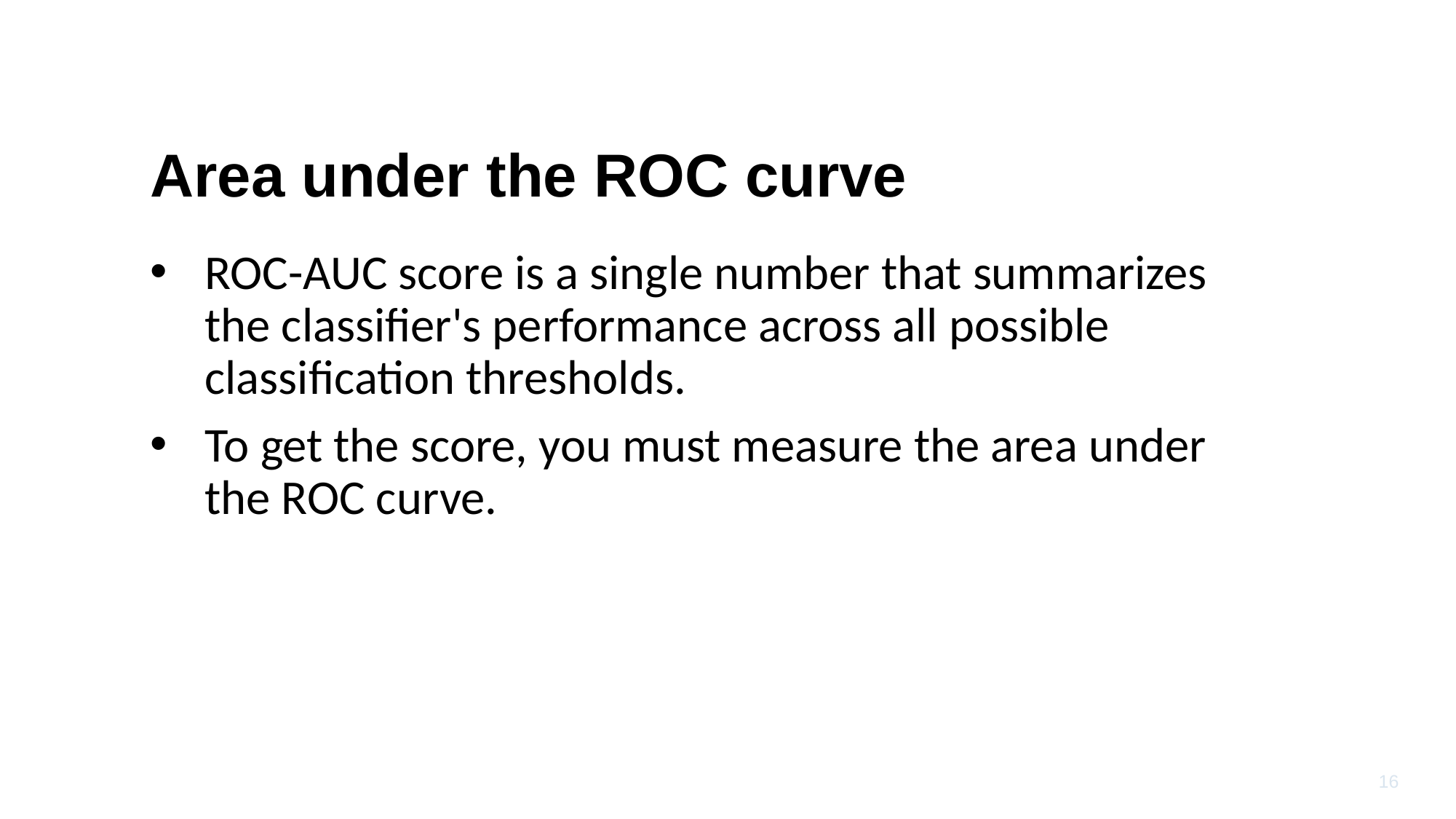

# Area under the ROC curve
ROC-AUC score is a single number that summarizes the classifier's performance across all possible classification thresholds.
To get the score, you must measure the area under the ROC curve.
16